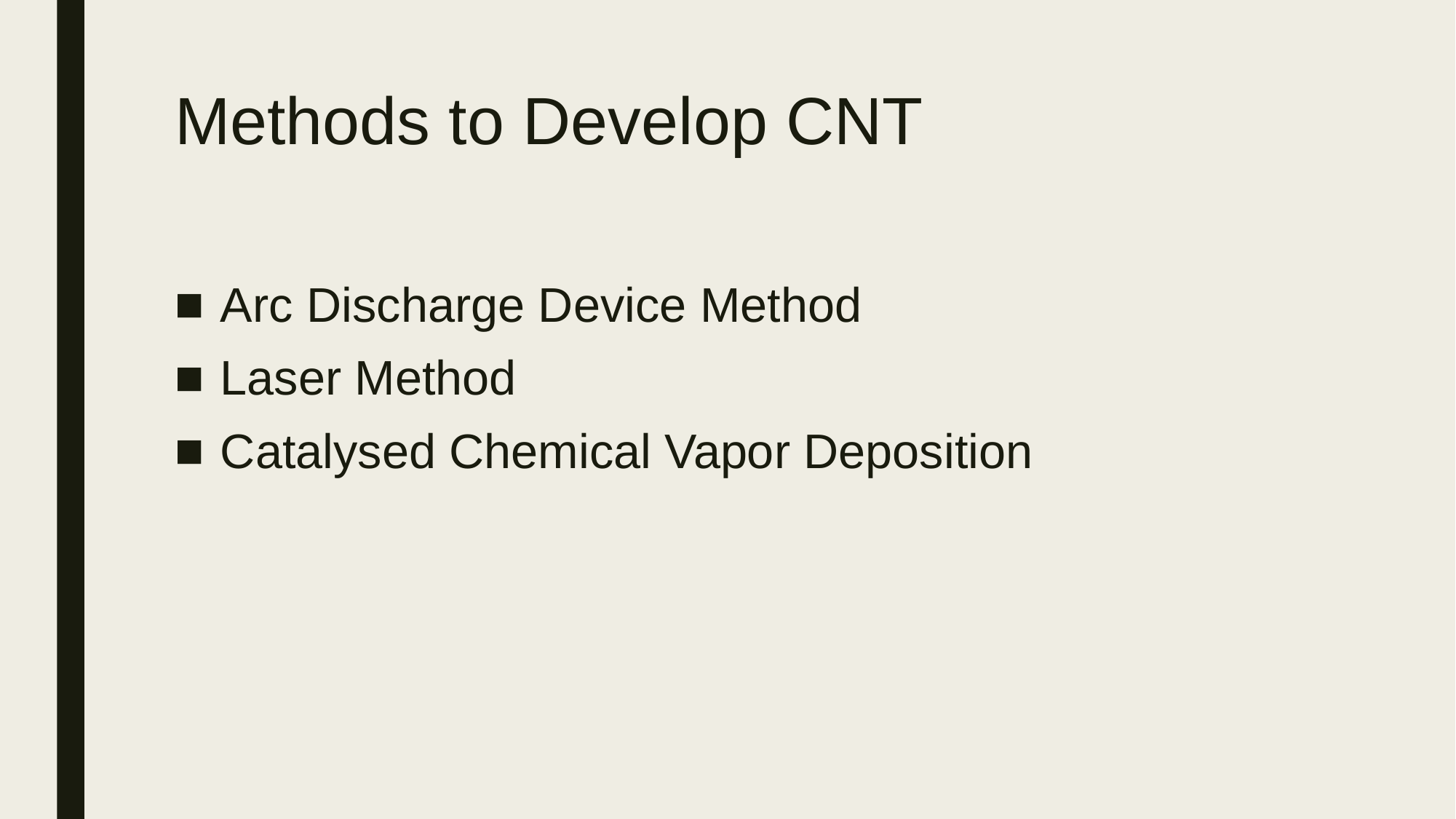

# Methods to Develop CNT
Arc Discharge Device Method
Laser Method
Catalysed Chemical Vapor Deposition